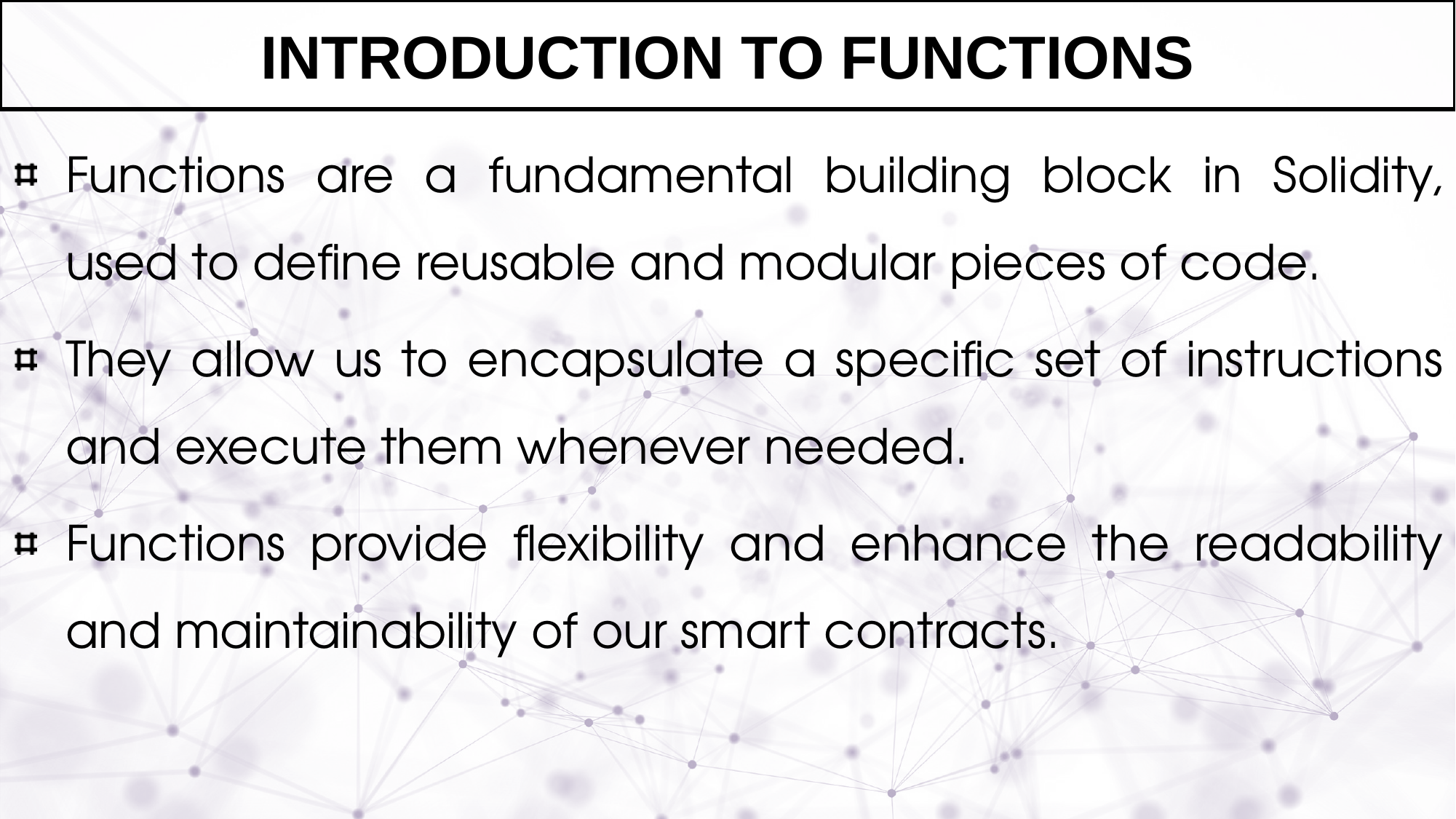

# Introduction to Functions
Functions are a fundamental building block in Solidity, used to define reusable and modular pieces of code.
They allow us to encapsulate a specific set of instructions and execute them whenever needed.
Functions provide flexibility and enhance the readability and maintainability of our smart contracts.